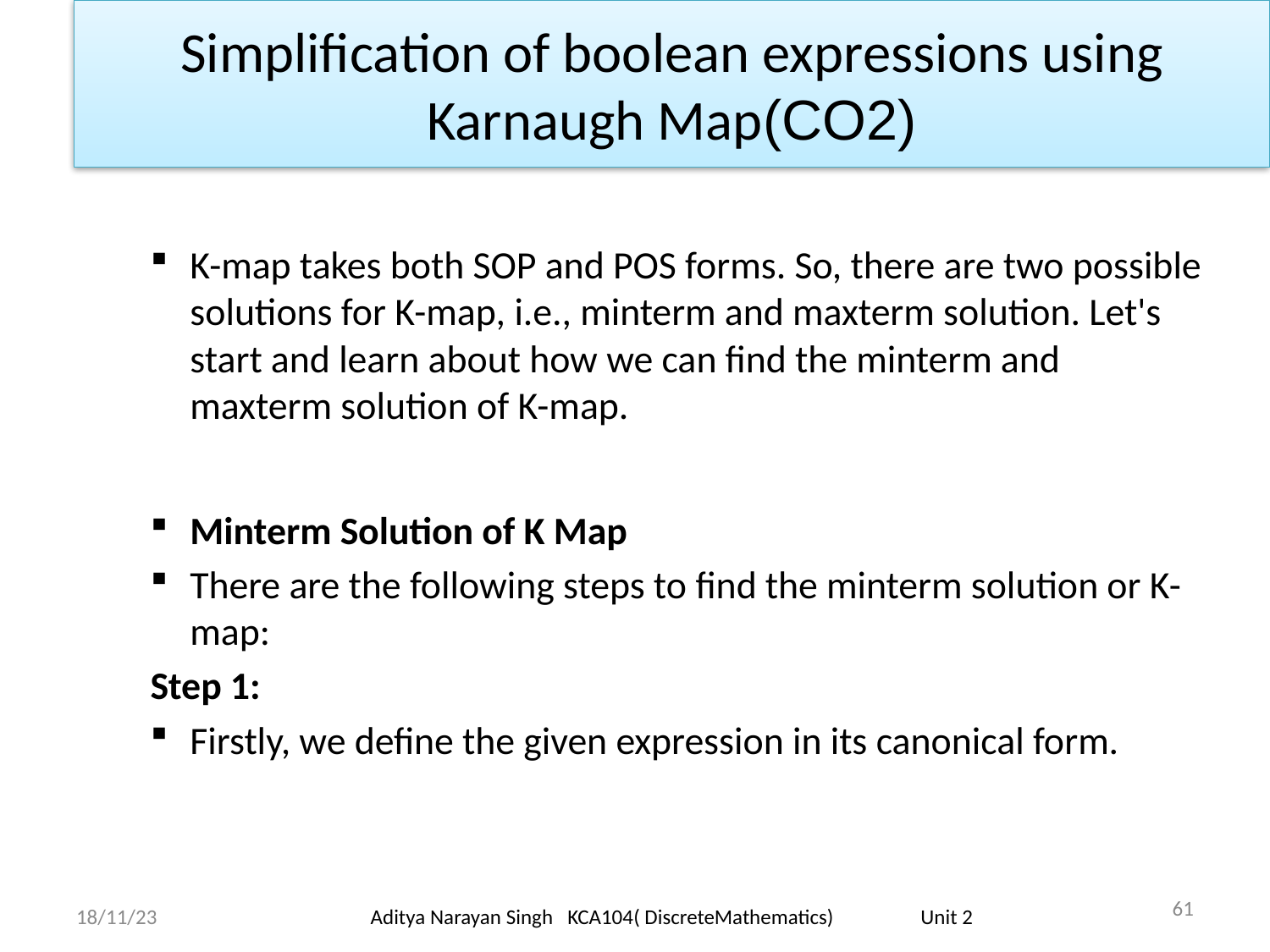

Simplification of boolean expressions using Karnaugh Map(CO2)

K-map takes both SOP and POS forms. So, there are two possible solutions for K-map, i.e., minterm and maxterm solution. Let's start and learn about how we can find the minterm and maxterm solution of K-map.

Minterm Solution of K Map
There are the following steps to find the minterm solution or K-map:
Step 1:
Firstly, we define the given expression in its canonical form.

61
18/11/23
Aditya Narayan Singh   KCA104( DiscreteMathematics)                  Unit 2